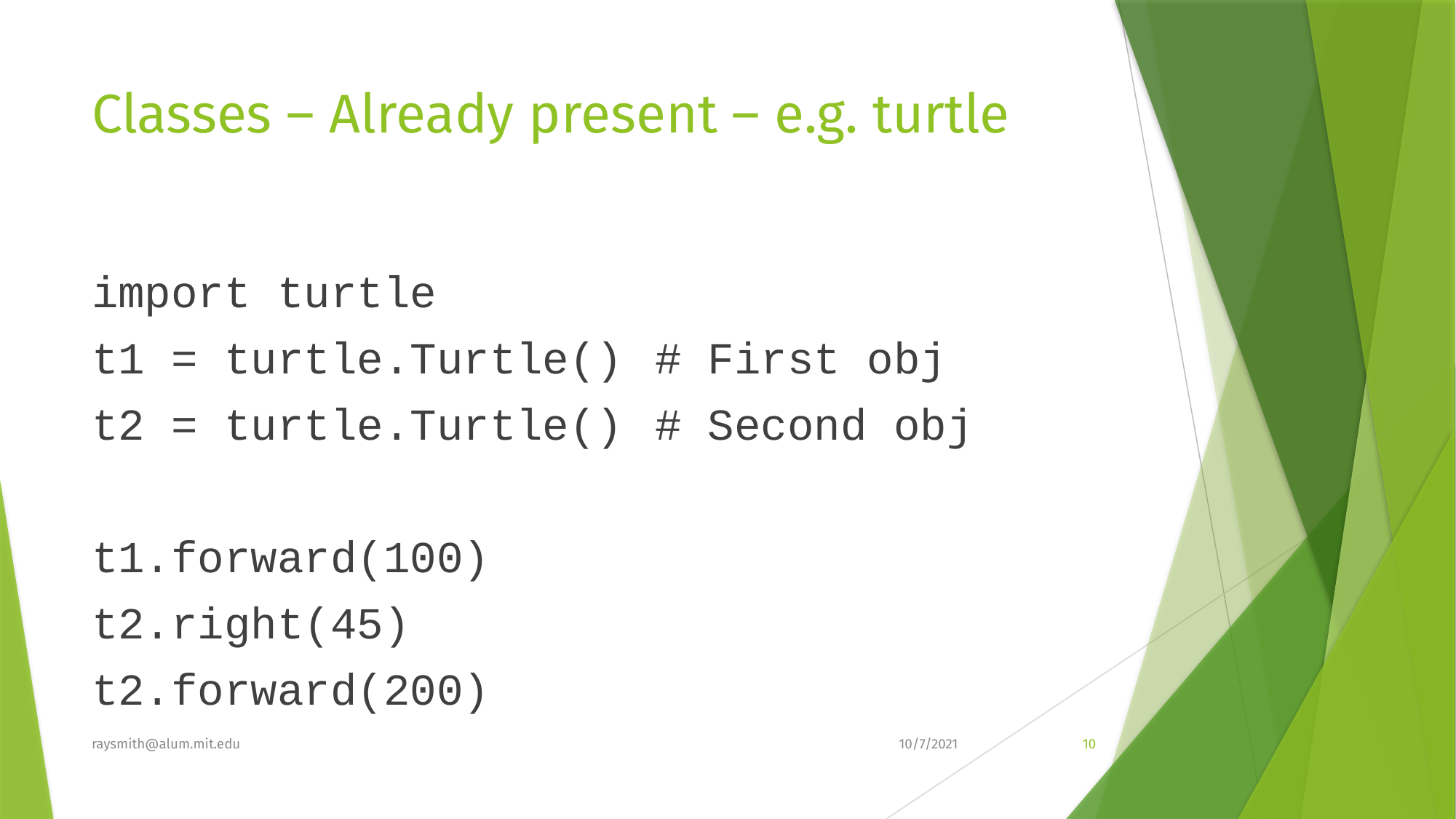

# Classes – Already present – e.g. turtle
import turtle
t1 = turtle.Turtle()	# First obj
t2 = turtle.Turtle()	# Second obj

t1.forward(100)
t2.right(45)
t2.forward(200)
raysmith@alum.mit.edu
10/7/2021
10